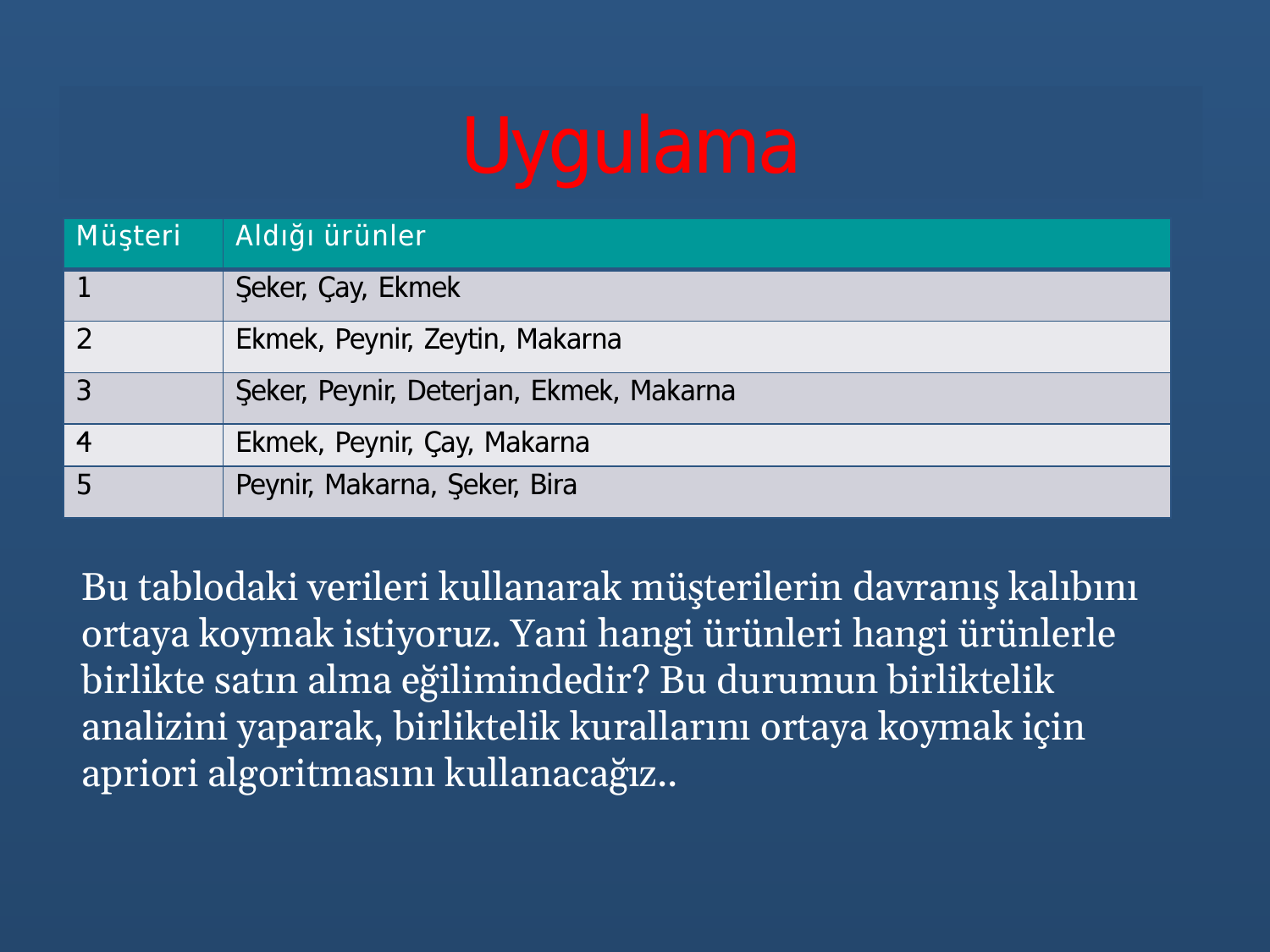

Uygulama
| Müşteri | Aldığı ürünler |
| --- | --- |
| 1 | Şeker, Çay, Ekmek |
| 2 | Ekmek, Peynir, Zeytin, Makarna |
| 3 | Şeker, Peynir, Deterjan, Ekmek, Makarna |
| 4 | Ekmek, Peynir, Çay, Makarna |
| 5 | Peynir, Makarna, Şeker, Bira |
Bu tablodaki verileri kullanarak müşterilerin davranış kalıbını ortaya koymak istiyoruz. Yani hangi ürünleri hangi ürünlerle birlikte satın alma eğilimindedir? Bu durumun birliktelik analizini yaparak, birliktelik kurallarını ortaya koymak için apriori algoritmasını kullanacağız..